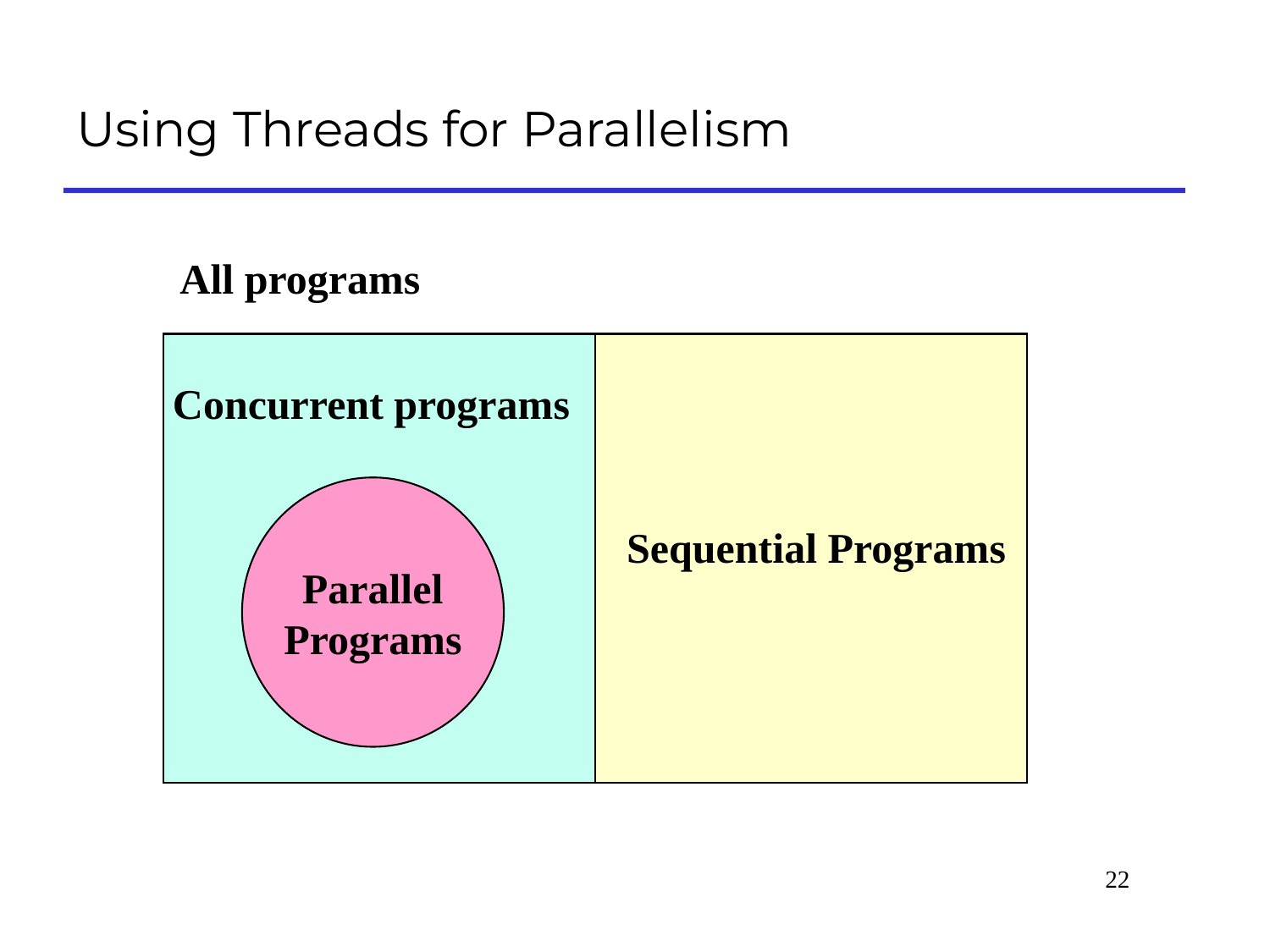

# Using Threads for Parallelism
All programs

Concurrent programs
Parallel
Programs
Sequential Programs
22